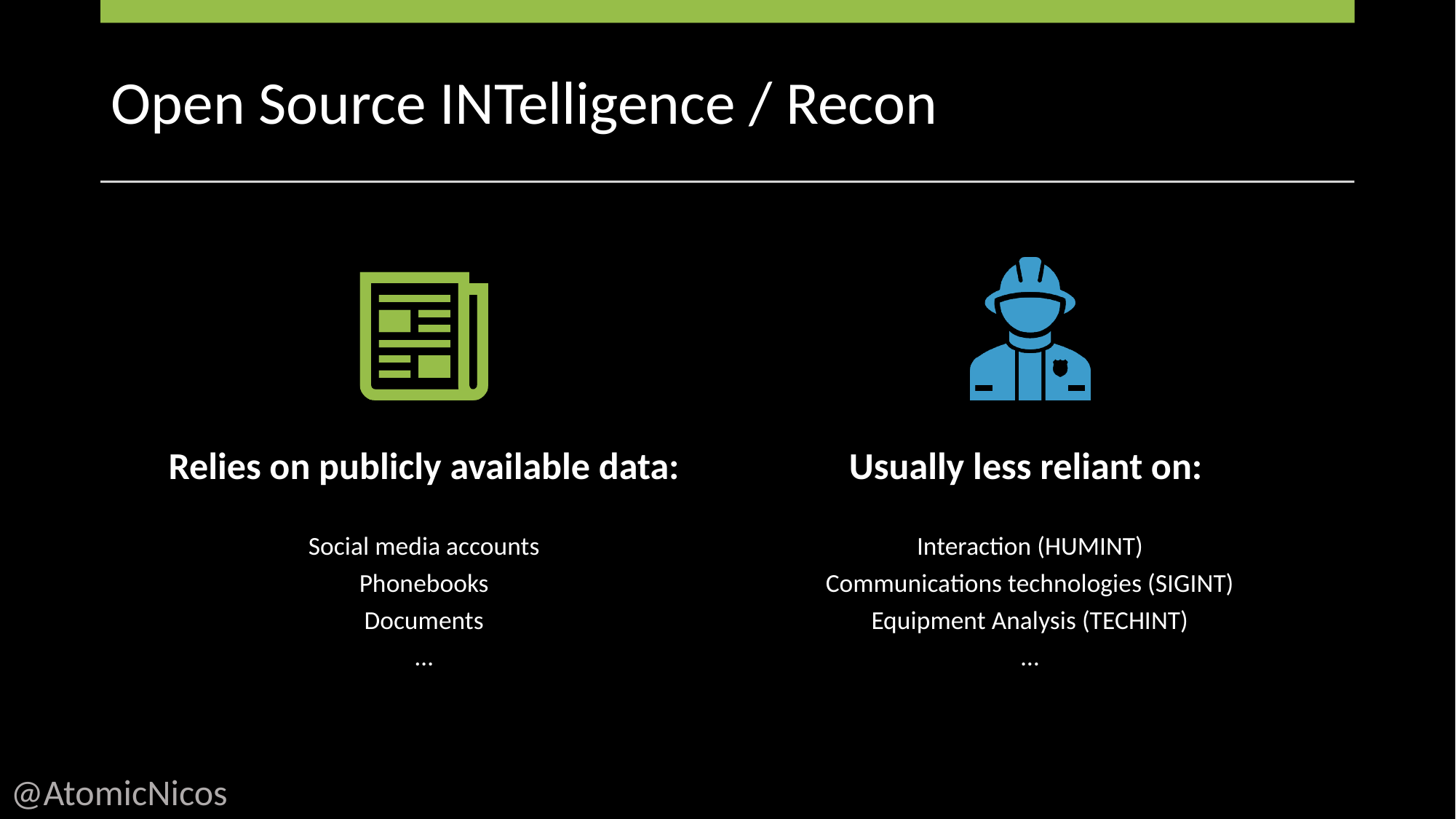

# Open Source INTelligence / Recon

Relies on publicly available data:
Social media accounts
Phonebooks
Documents
…
Usually less reliant on:
Interaction (HUMINT)
Communications technologies (SIGINT)
Equipment Analysis (TECHINT)
…
@AtomicNicos